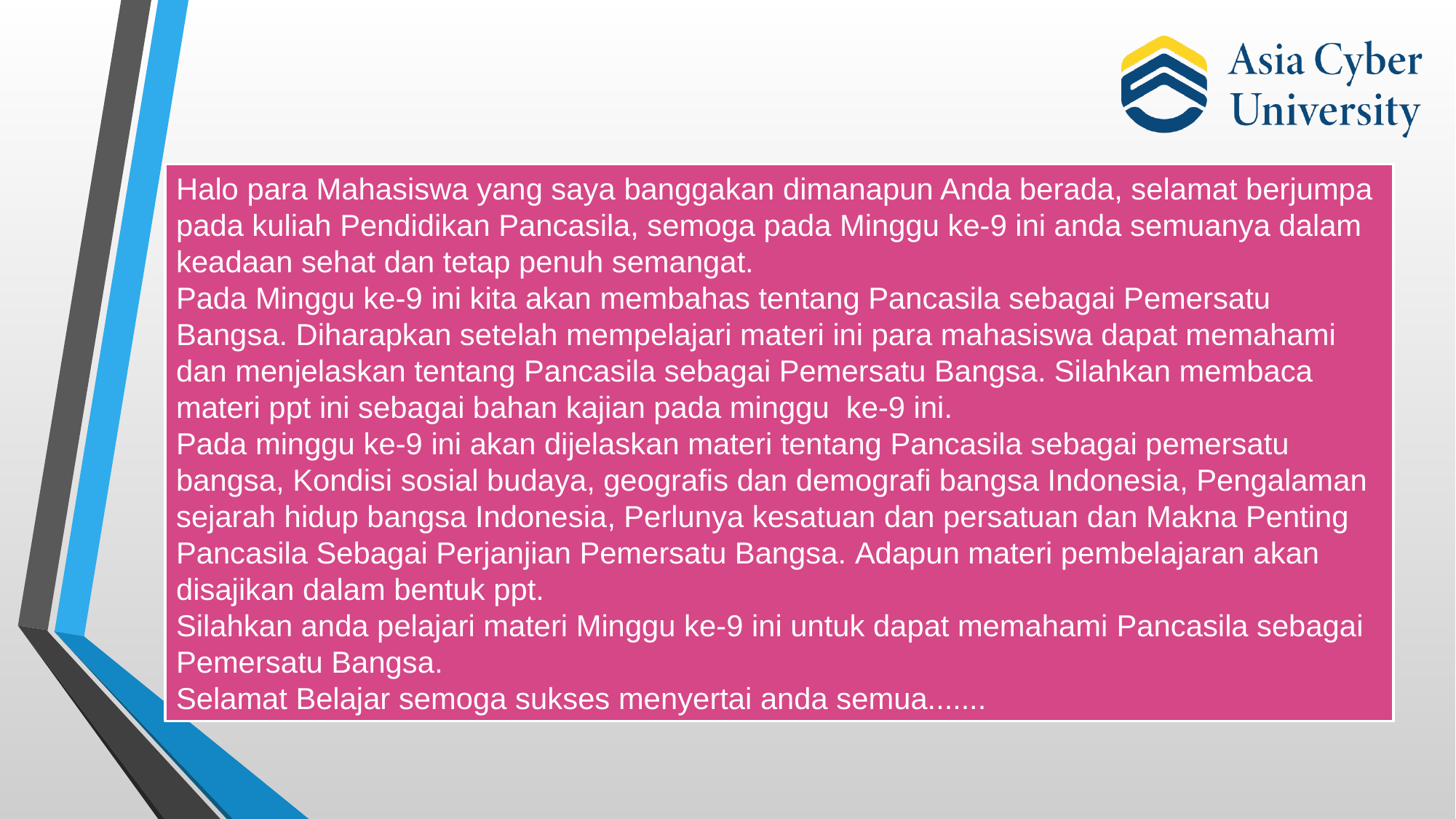

Halo para Mahasiswa yang saya banggakan dimanapun Anda berada, selamat berjumpa pada kuliah Pendidikan Pancasila, semoga pada Minggu ke-9 ini anda semuanya dalam keadaan sehat dan tetap penuh semangat.
Pada Minggu ke-9 ini kita akan membahas tentang Pancasila sebagai Pemersatu Bangsa. Diharapkan setelah mempelajari materi ini para mahasiswa dapat memahami dan menjelaskan tentang Pancasila sebagai Pemersatu Bangsa. Silahkan membaca materi ppt ini sebagai bahan kajian pada minggu  ke-9 ini.
Pada minggu ke-9 ini akan dijelaskan materi tentang Pancasila sebagai pemersatu bangsa, Kondisi sosial budaya, geografis dan demografi bangsa Indonesia, Pengalaman sejarah hidup bangsa Indonesia, Perlunya kesatuan dan persatuan dan Makna Penting Pancasila Sebagai Perjanjian Pemersatu Bangsa. Adapun materi pembelajaran akan disajikan dalam bentuk ppt.
Silahkan anda pelajari materi Minggu ke-9 ini untuk dapat memahami Pancasila sebagai Pemersatu Bangsa.
Selamat Belajar semoga sukses menyertai anda semua.......